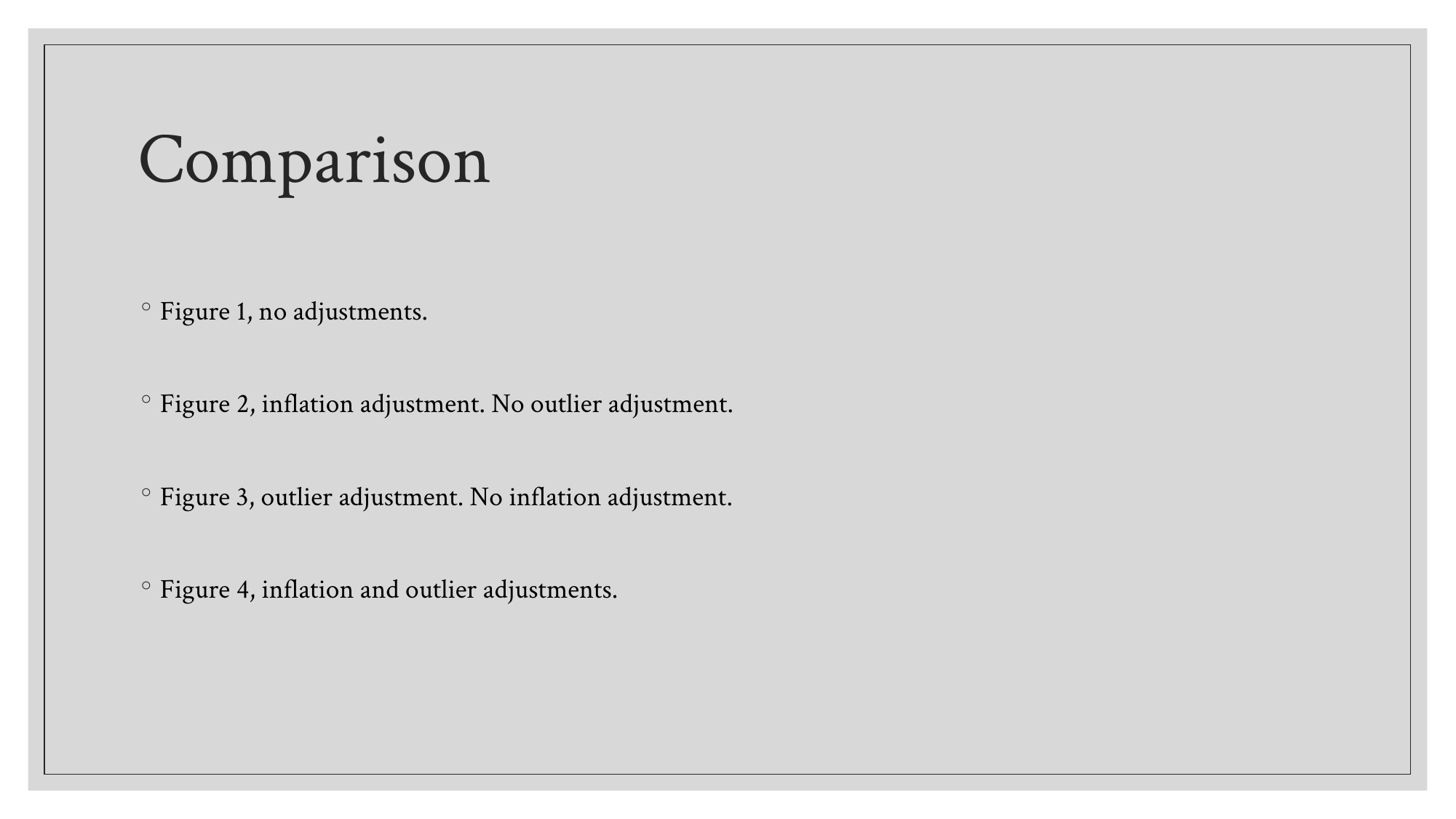

# Comparison

Figure 1, no adjustments.

Figure 2, inflation adjustment. No outlier adjustment.

Figure 3, outlier adjustment. No inflation adjustment.

Figure 4, inflation and outlier adjustments.